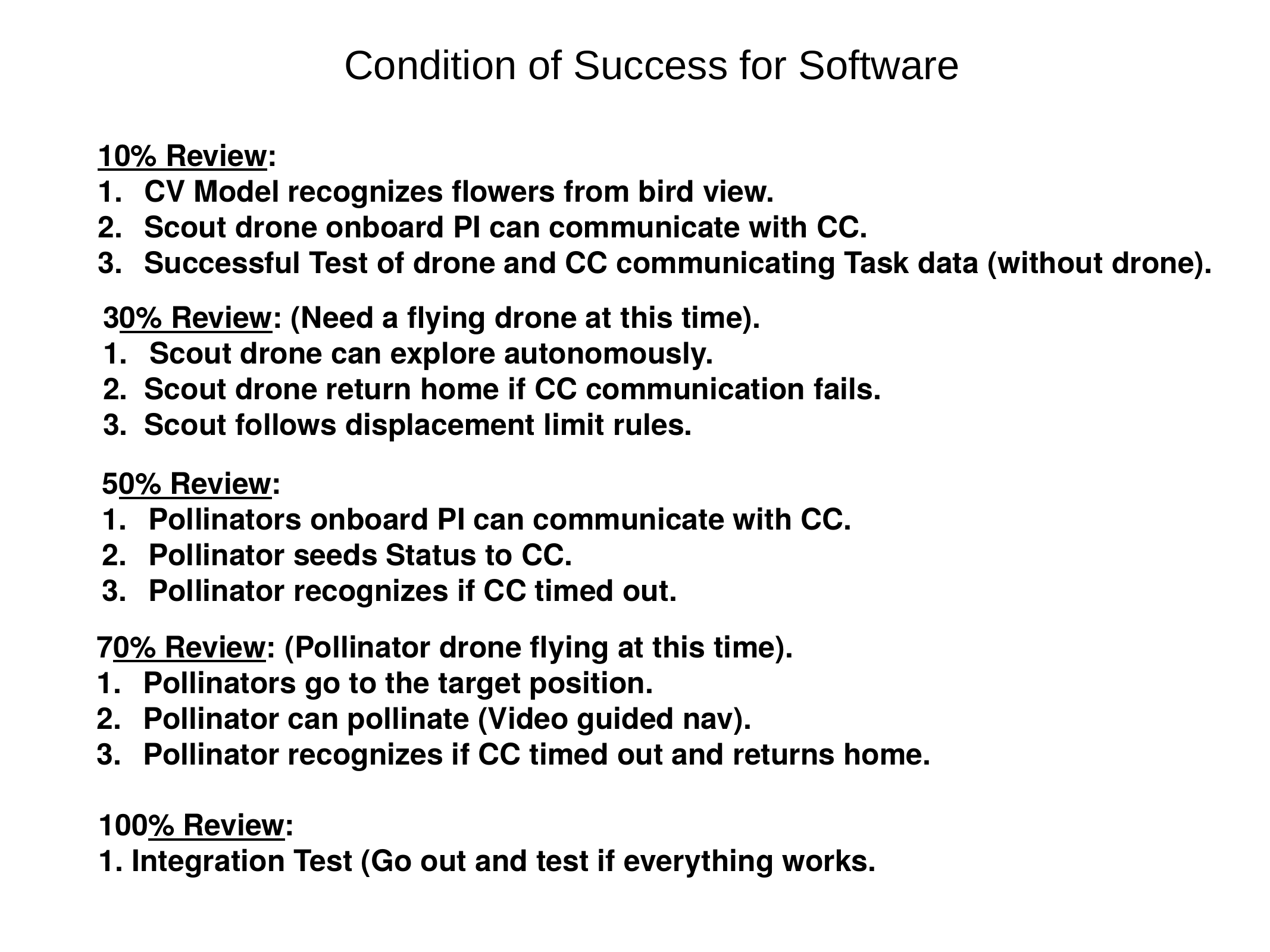

# Condition of Success for Software
10% Review:
CV Model recognizes flowers from bird view.
Scout drone onboard PI can communicate with CC.
Successful Test of drone and CC communicating Task data (without drone).
30% Review: (Need a flying drone at this time).
Scout drone can explore autonomously.
2.  Scout drone return home if CC communication fails.
3.  Scout follows displacement limit rules.
50% Review:
Pollinators onboard PI can communicate with CC.
Pollinator seeds Status to CC.
Pollinator recognizes if CC timed out.
70% Review: (Pollinator drone flying at this time).
Pollinators go to the target position.
Pollinator can pollinate (Video guided nav).
Pollinator recognizes if CC timed out and returns home.
100% Review:
1. Integration Test (Go out and test if everything works.